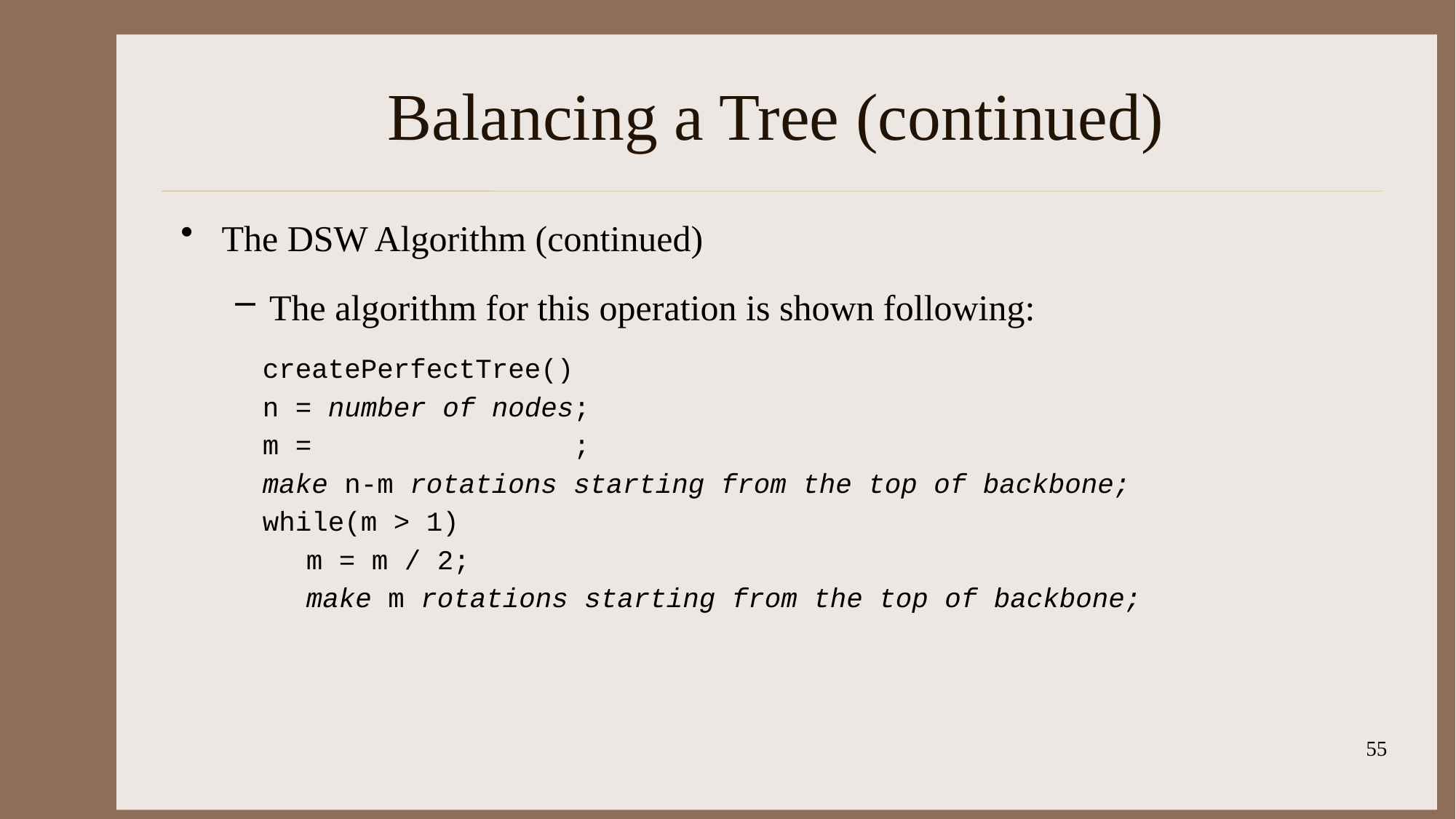

# Balancing a Tree (continued)
The DSW Algorithm (continued)
The algorithm for this operation is shown following:
     createPerfectTree()
     n = number of nodes;
     m =                ;
     make n-m rotations starting from the top of backbone;
     while(m > 1)
	 m = m / 2;
	 make m rotations starting from the top of backbone;
55